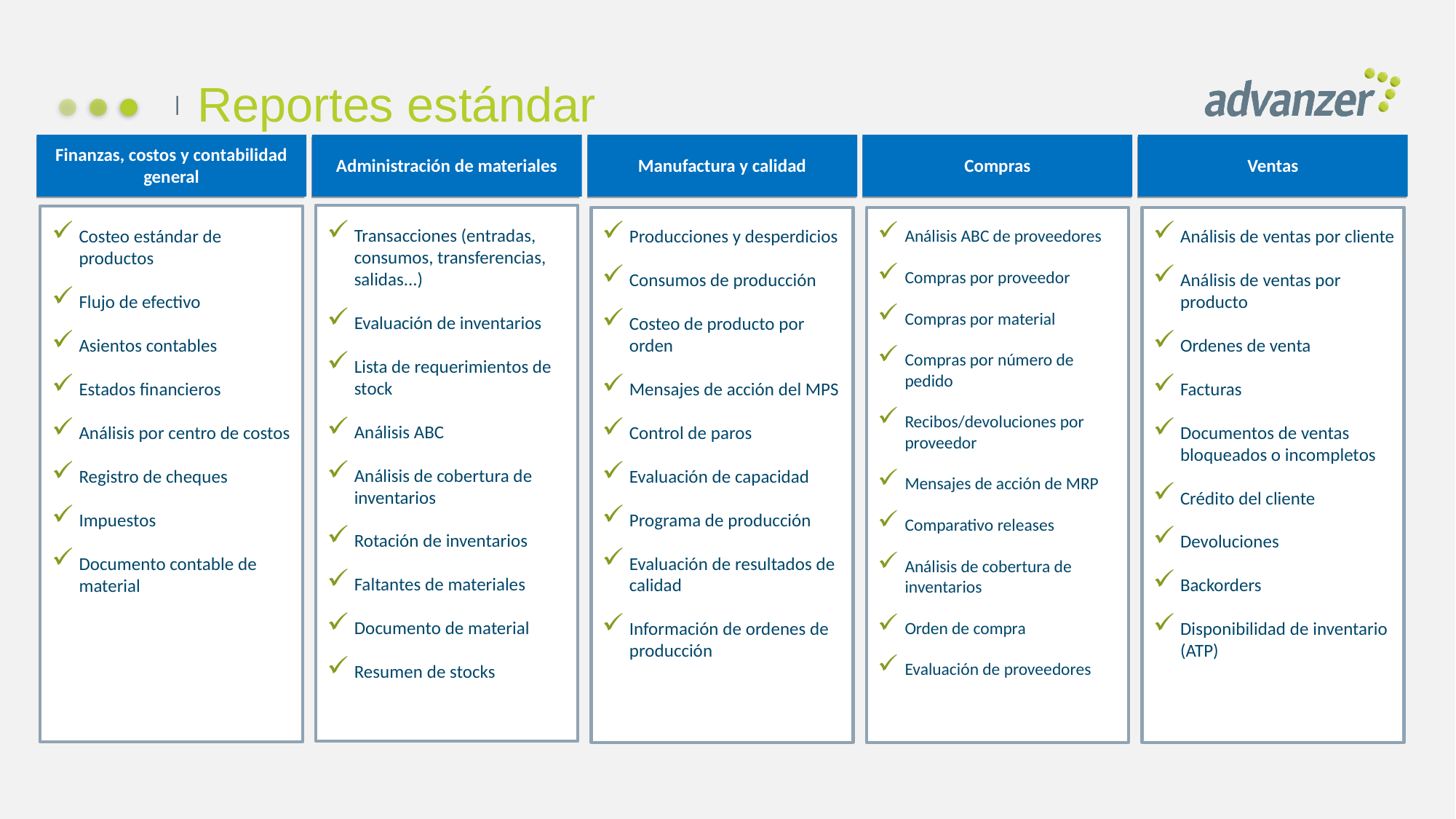

Reportes estándar
Finanzas, costos y contabilidad general
Administración de materiales
Manufactura y calidad
Compras
Ventas

Transacciones (entradas, consumos, transferencias, salidas...)

Evaluación de inventarios

Lista de requerimientos de stock

Análisis ABC

Análisis de cobertura de inventarios

Rotación de inventarios

Faltantes de materiales

Documento de material

Resumen de stocks

Análisis de ventas por cliente

Análisis de ventas por producto

Ordenes de venta

Facturas

Documentos de ventas bloqueados o incompletos

Crédito del cliente

Devoluciones

Backorders

Disponibilidad de inventario (ATP)
Costeo estándar de productos

Flujo de efectivo

Asientos contables

Estados financieros

Análisis por centro de costos

Registro de cheques

Impuestos

Documento contable de material
Producciones y desperdicios

Consumos de producción

Costeo de producto por orden

Mensajes de acción del MPS

Control de paros

Evaluación de capacidad

Programa de producción

Evaluación de resultados de calidad

Información de ordenes de producción
Análisis ABC de proveedores

Compras por proveedor

Compras por material

Compras por número de pedido

Recibos/devoluciones por proveedor

Mensajes de acción de MRP

Comparativo releases

Análisis de cobertura de inventarios

Orden de compra

Evaluación de proveedores